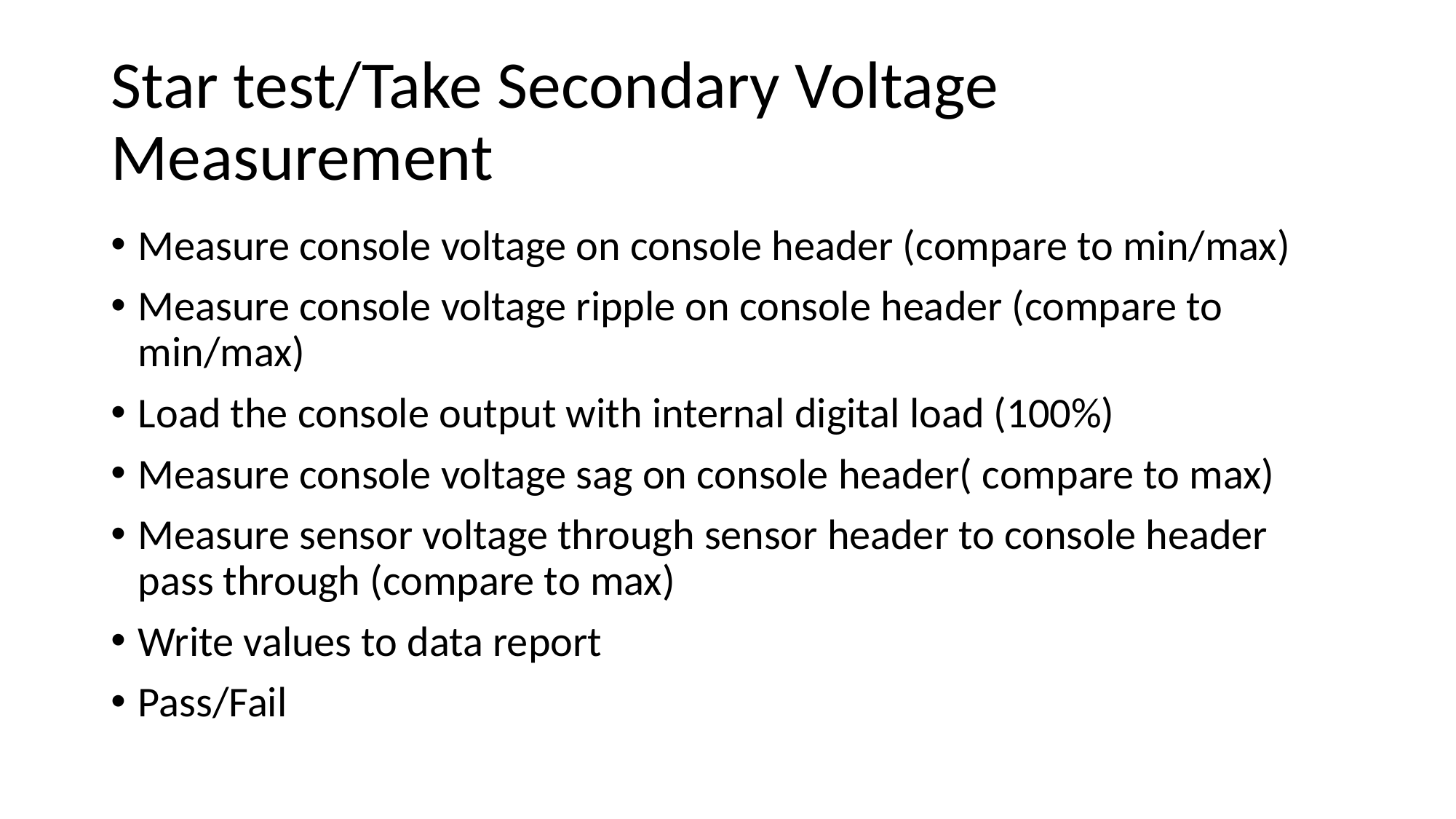

# Star test/Take Secondary Voltage Measurement
Measure console voltage on console header (compare to min/max)
Measure console voltage ripple on console header (compare to min/max)
Load the console output with internal digital load (100%)
Measure console voltage sag on console header( compare to max)
Measure sensor voltage through sensor header to console header pass through (compare to max)
Write values to data report
Pass/Fail